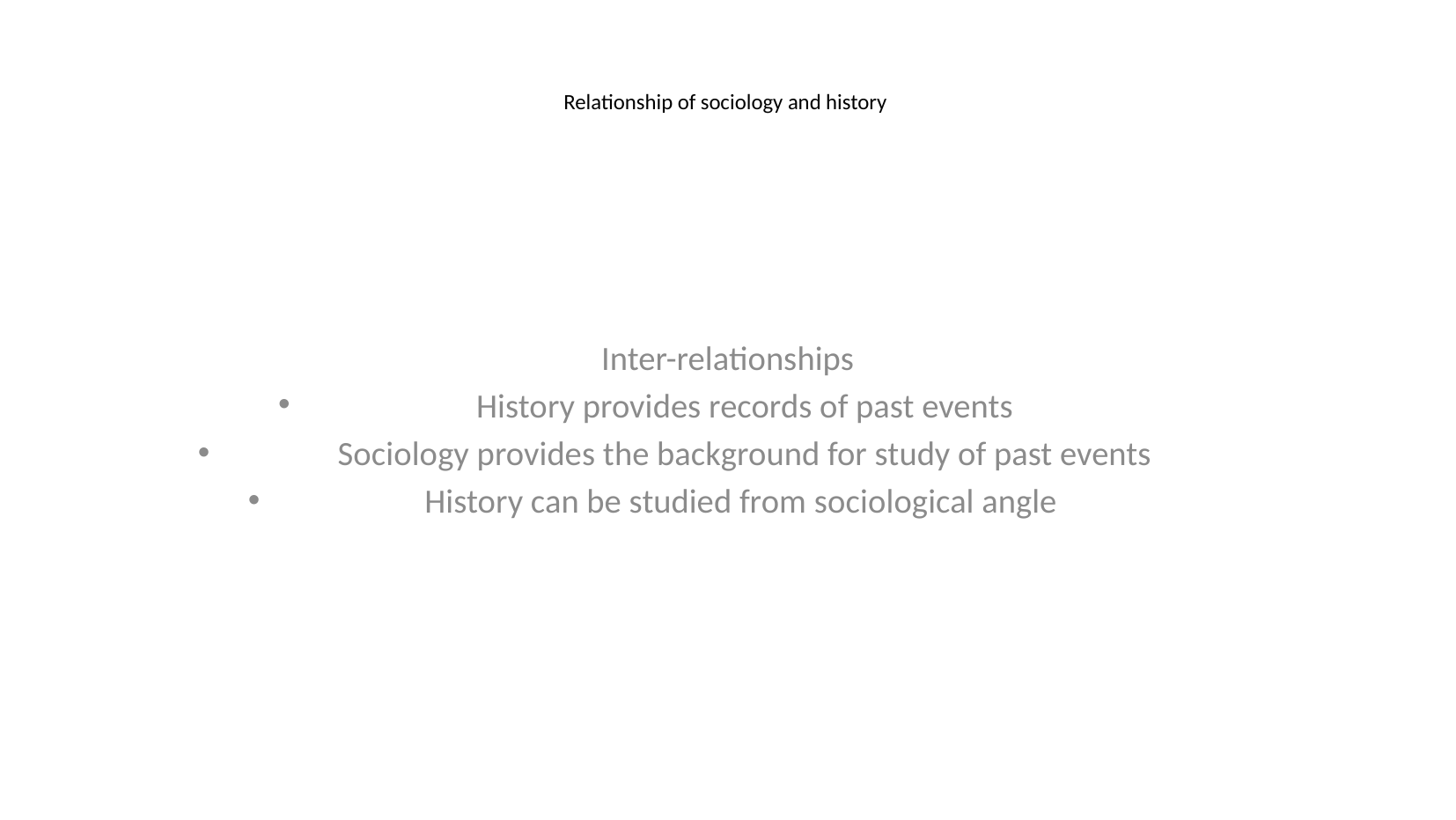

# Relationship of sociology and history
Inter-relationships
History provides records of past events
Sociology provides the background for study of past events
History can be studied from sociological angle